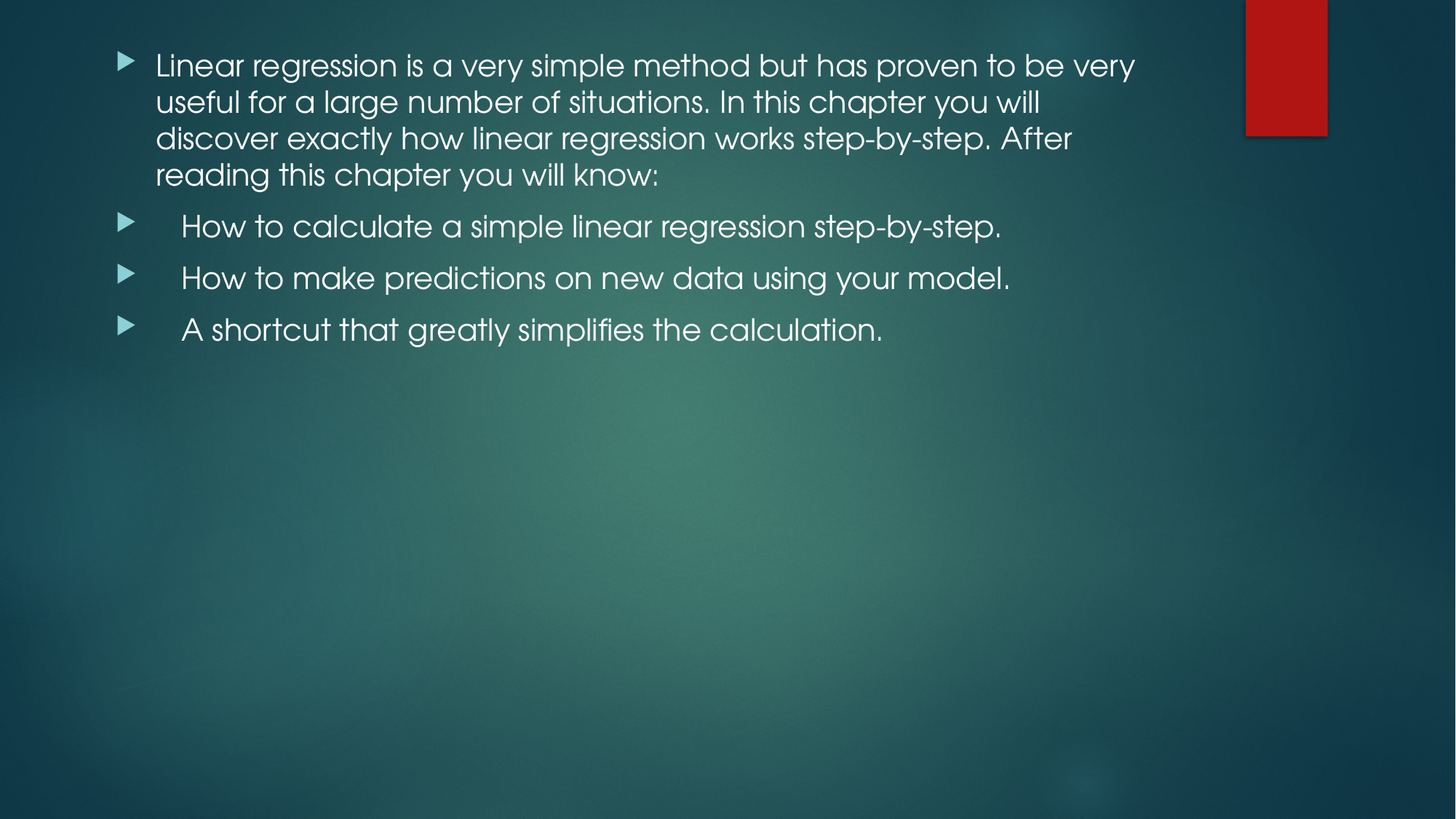

Linear regression is a very simple method but has proven to be very useful for a large number of situations. In this chapter you will discover exactly how linear regression works step-by-step. After reading this chapter you will know:
   How to calculate a simple linear regression step-by-step.
   How to make predictions on new data using your model.
   A shortcut that greatly simpliﬁes the calculation.

#